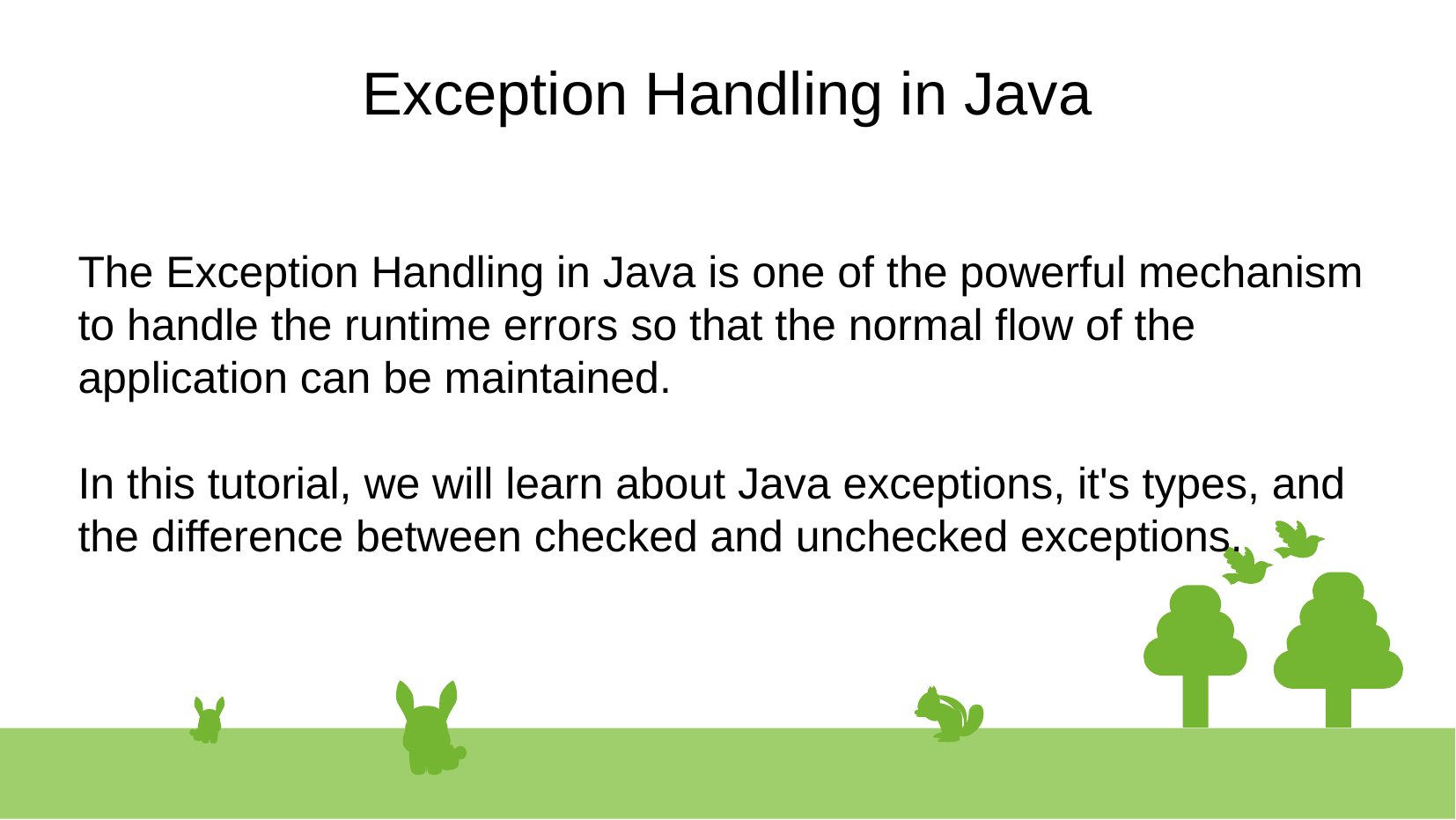

# Exception Handling in Java
The Exception Handling in Java is one of the powerful mechanism to handle the runtime errors so that the normal flow of the application can be maintained.

In this tutorial, we will learn about Java exceptions, it's types, and the difference between checked and unchecked exceptions.